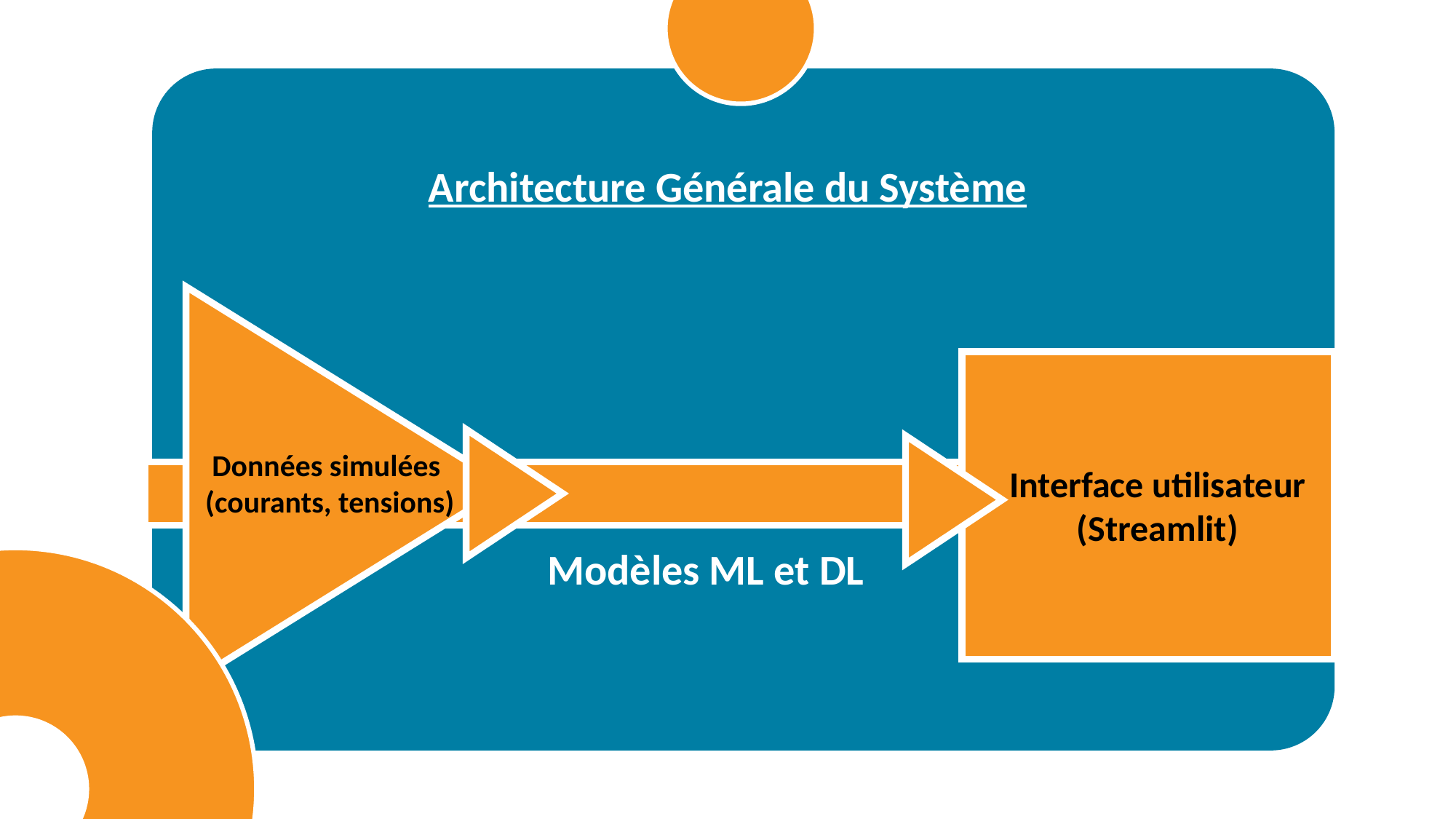

Architecture Générale du Système

Données simulées
 (courants, tensions)

Interface utilisateur
(Streamlit)

Modèles ML et DL

L’architecture du système repose sur une chaîne complète allant de la génération des données à l’interface d’utilisation.
Elle combine plusieurs couches : acquisition de données, traitement, entraînement IA, prédiction, visualisation.